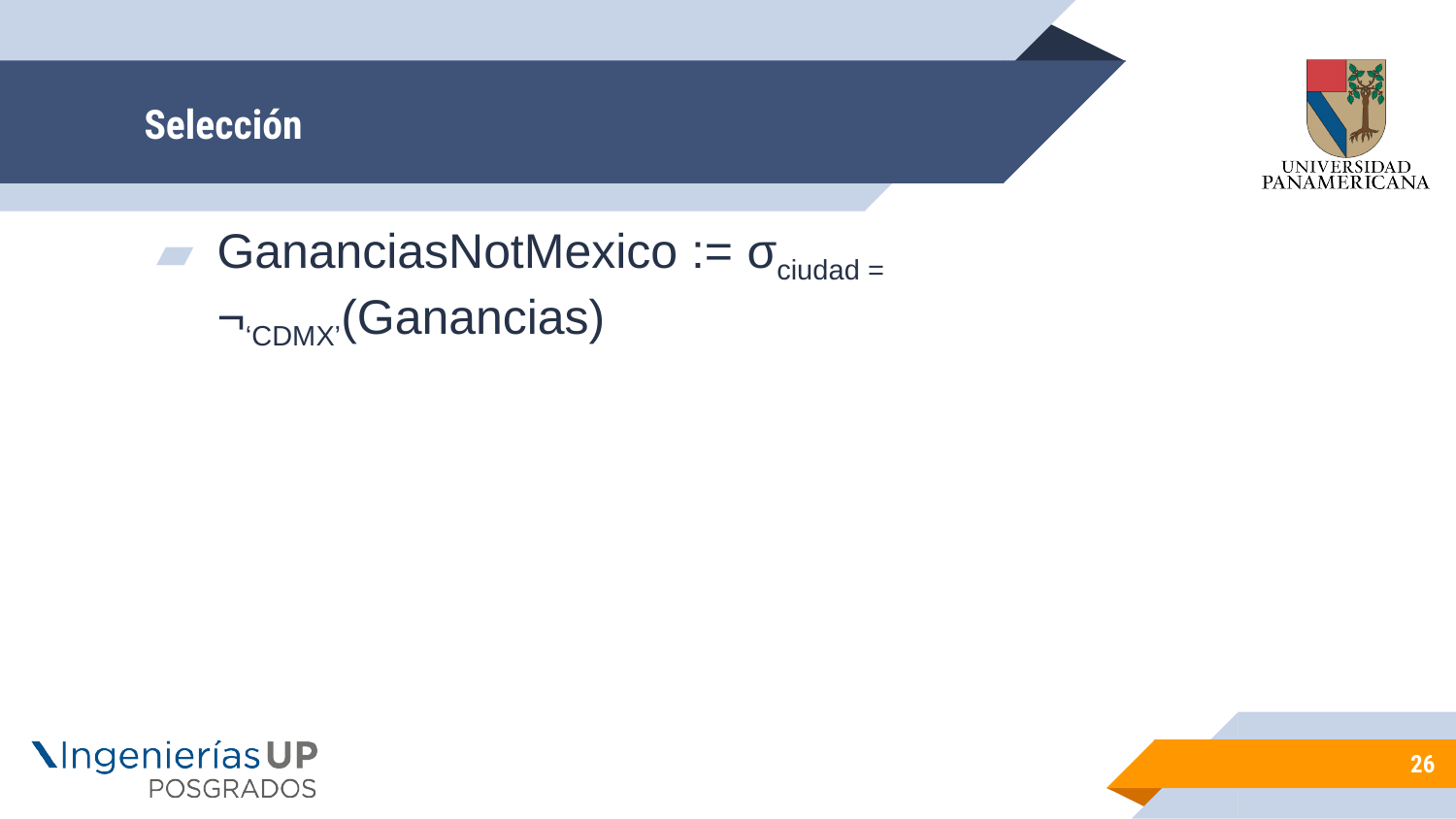

# Selección
GananciasNotMexico := σciudad = ¬‘CDMX’(Ganancias)

26